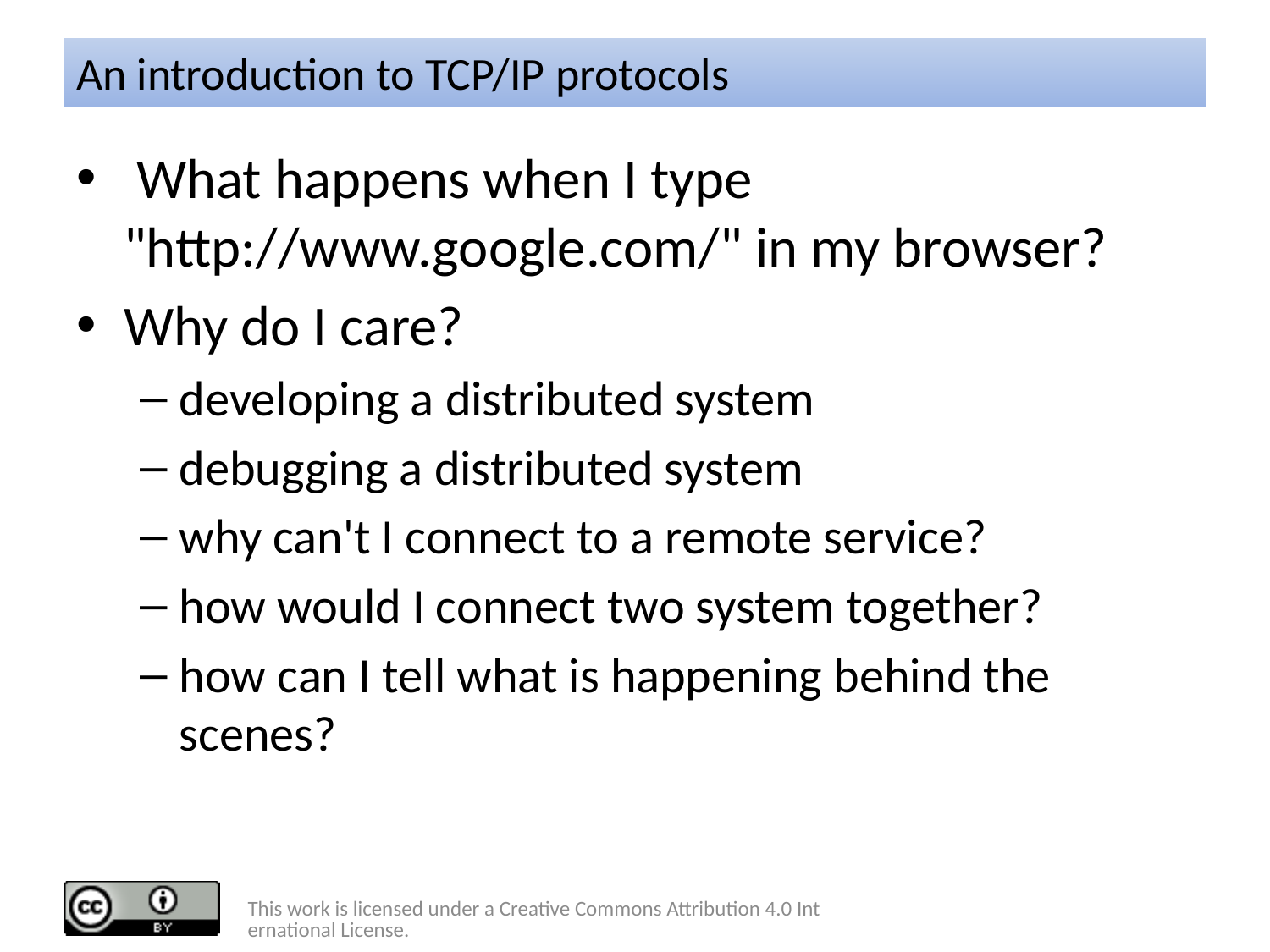

# An introduction to TCP/IP protocols
 What happens when I type "http://www.google.com/" in my browser?
Why do I care?
developing a distributed system
debugging a distributed system
why can't I connect to a remote service?
how would I connect two system together?
how can I tell what is happening behind the scenes?
This work is licensed under a Creative Commons Attribution 4.0 International License.